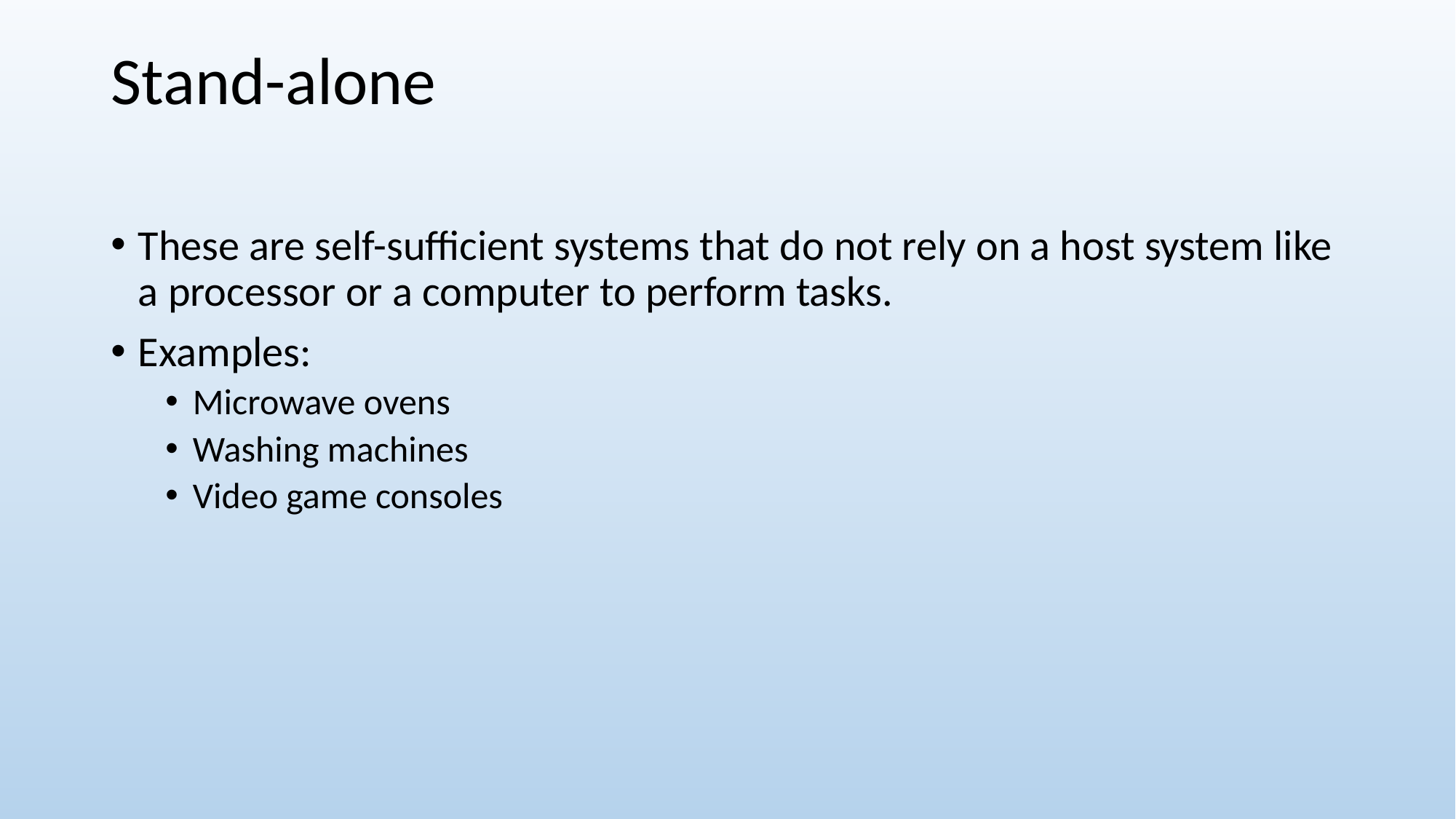

# Stand-alone
These are self-sufficient systems that do not rely on a host system like a processor or a computer to perform tasks.
Examples:
Microwave ovens
Washing machines
Video game consoles